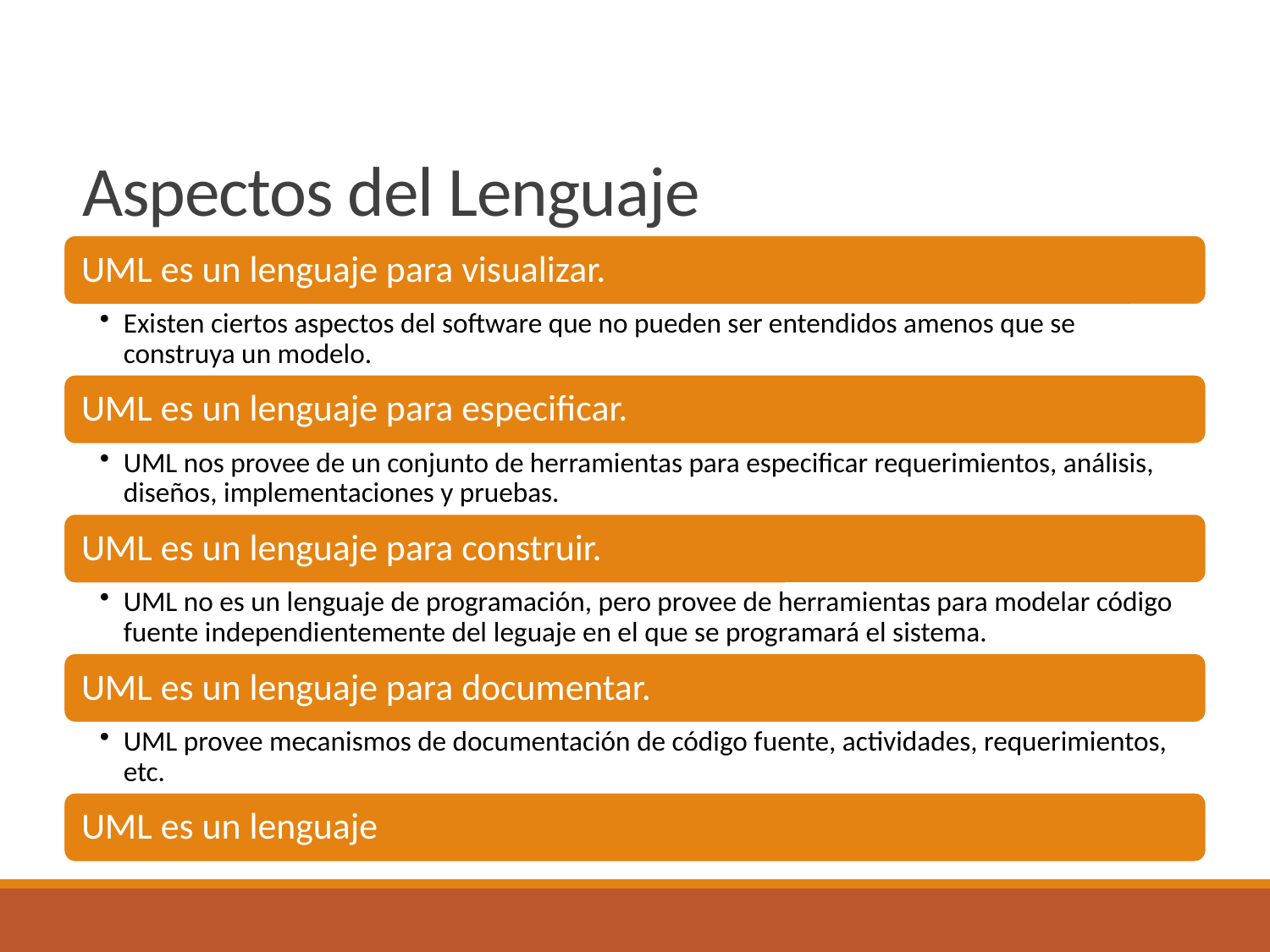

# Aspectos del Lenguaje
UML es un lenguaje para visualizar.
Existen ciertos aspectos del software que no pueden ser entendidos amenos que se construya un modelo.
UML es un lenguaje para especificar.
UML nos provee de un conjunto de herramientas para especificar requerimientos, análisis, diseños, implementaciones y pruebas.
UML es un lenguaje para construir.
UML no es un lenguaje de programación, pero provee de herramientas para modelar código fuente independientemente del leguaje en el que se programará el sistema.
UML es un lenguaje para documentar.
UML provee mecanismos de documentación de código fuente, actividades, requerimientos, etc.
UML es un lenguaje